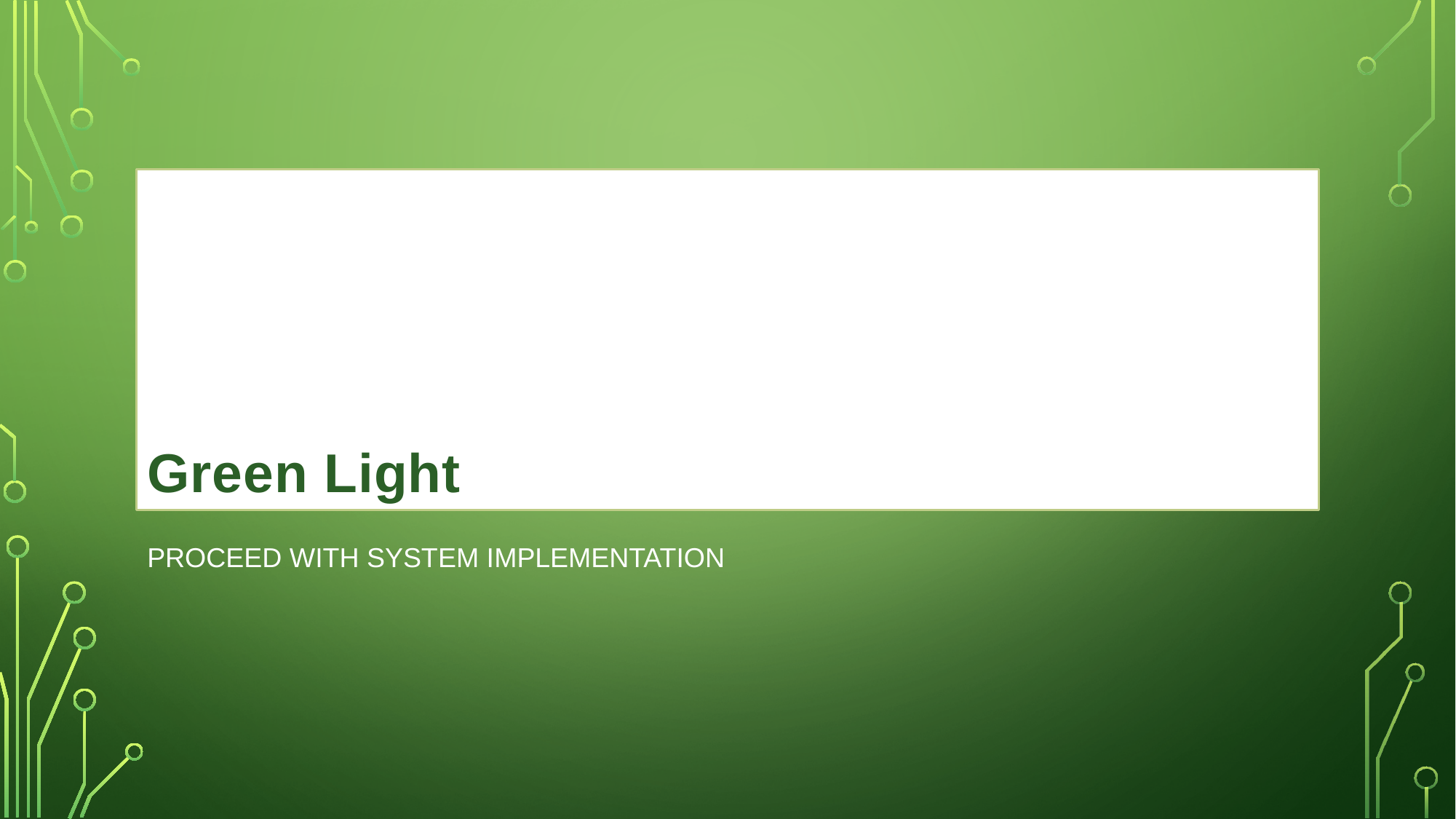

# Green Light
Proceed with System Implementation